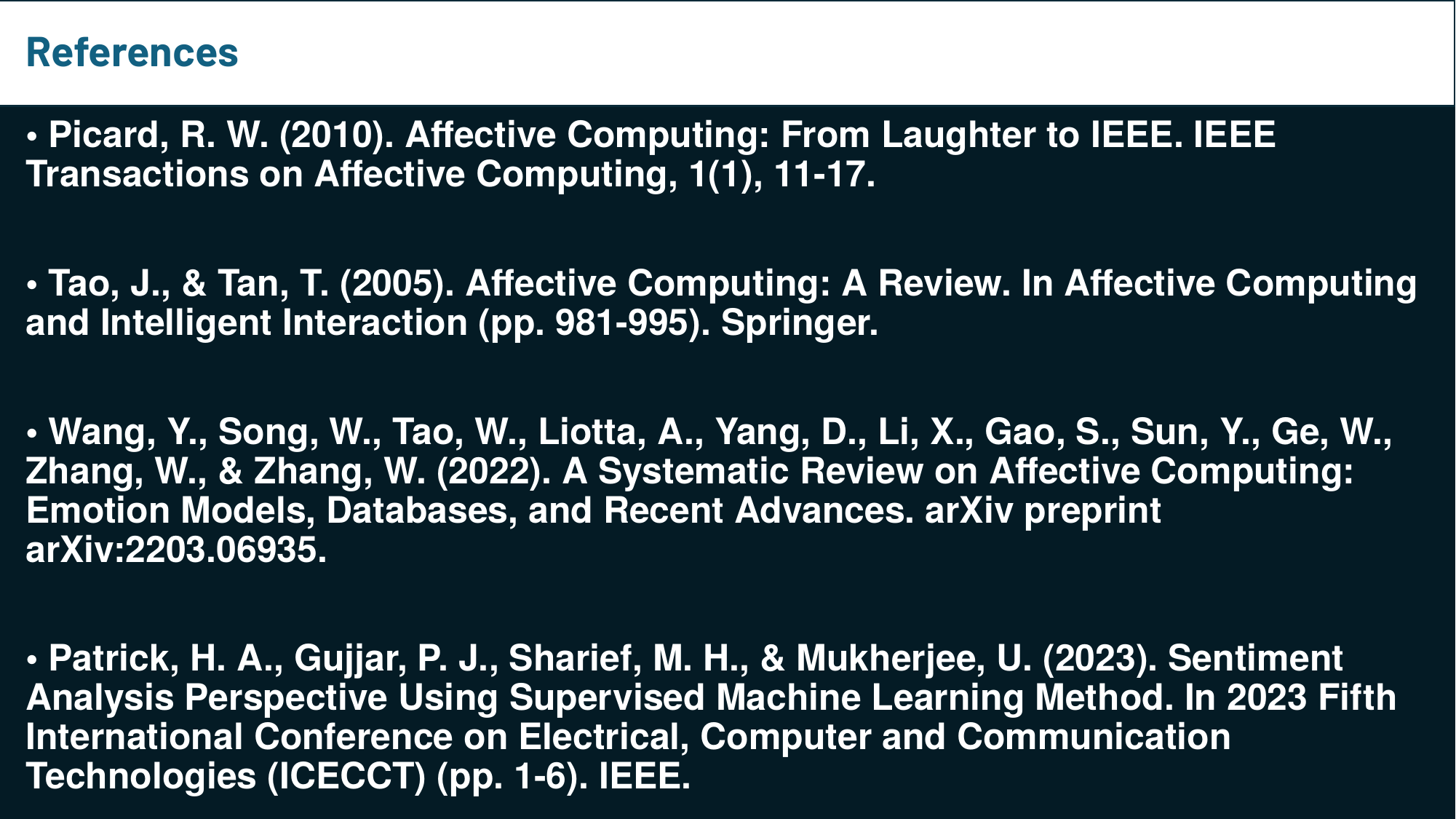

# References
• Picard, R. W. (2010). Affective Computing: From Laughter to IEEE. IEEE Transactions on Affective Computing, 1(1), 11-17.

• Tao, J., & Tan, T. (2005). Affective Computing: A Review. In Affective Computing and Intelligent Interaction (pp. 981-995). Springer.

• Wang, Y., Song, W., Tao, W., Liotta, A., Yang, D., Li, X., Gao, S., Sun, Y., Ge, W., Zhang, W., & Zhang, W. (2022). A Systematic Review on Affective Computing: Emotion Models, Databases, and Recent Advances. arXiv preprint arXiv:2203.06935.

• Patrick, H. A., Gujjar, P. J., Sharief, M. H., & Mukherjee, U. (2023). Sentiment Analysis Perspective Using Supervised Machine Learning Method. In 2023 Fifth International Conference on Electrical, Computer and Communication Technologies (ICECCT) (pp. 1-6). IEEE.